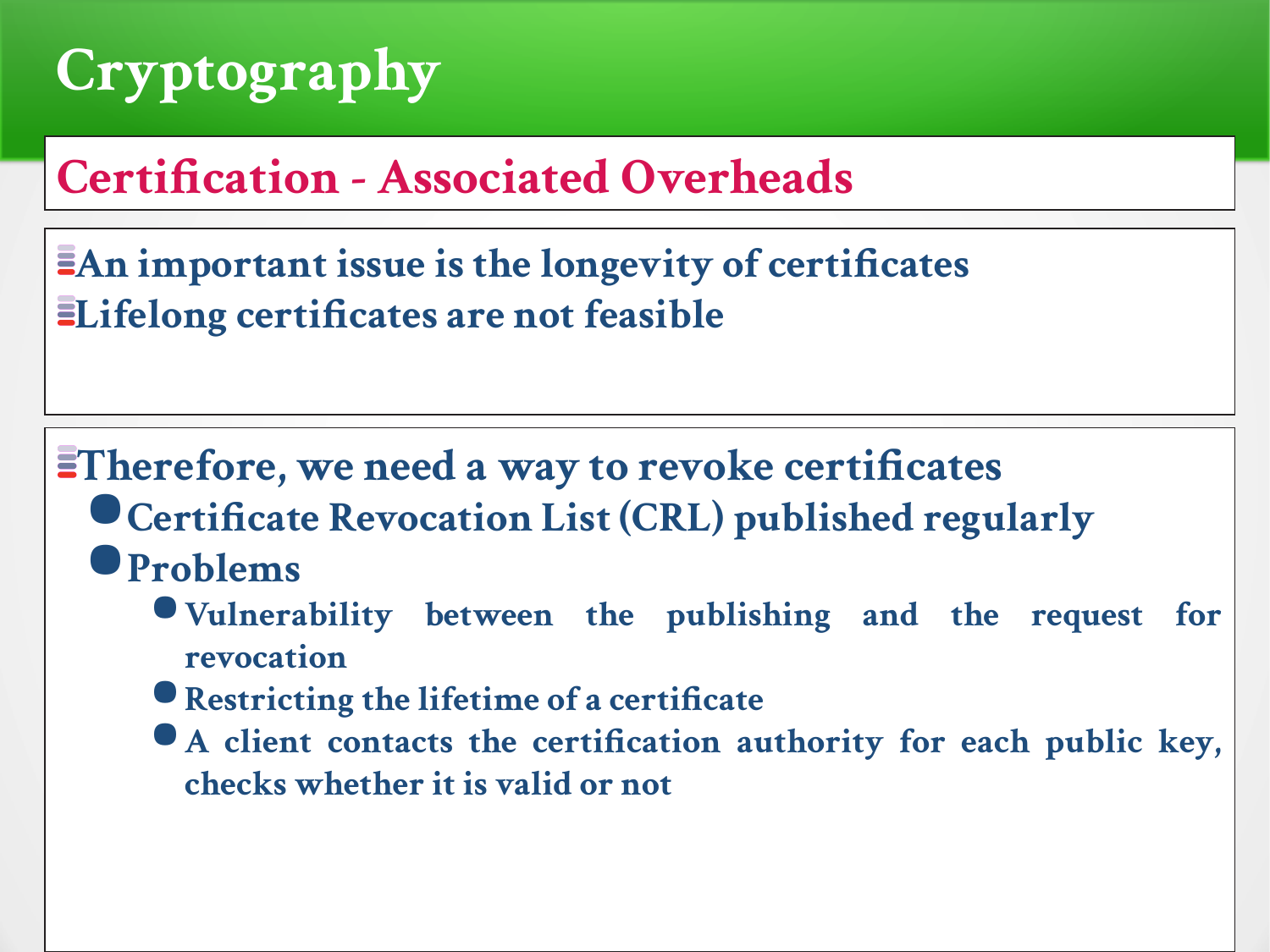

Cryptography
Certification - Associated Overheads
An important issue is the longevity of certificates
Lifelong certificates are not feasible
Therefore, we need a way to revoke certificates
Certificate Revocation List (CRL) published regularly
Problems
Vulnerability between the publishing and the request for revocation
Restricting the lifetime of a certificate
A client contacts the certification authority for each public key, checks whether it is valid or not